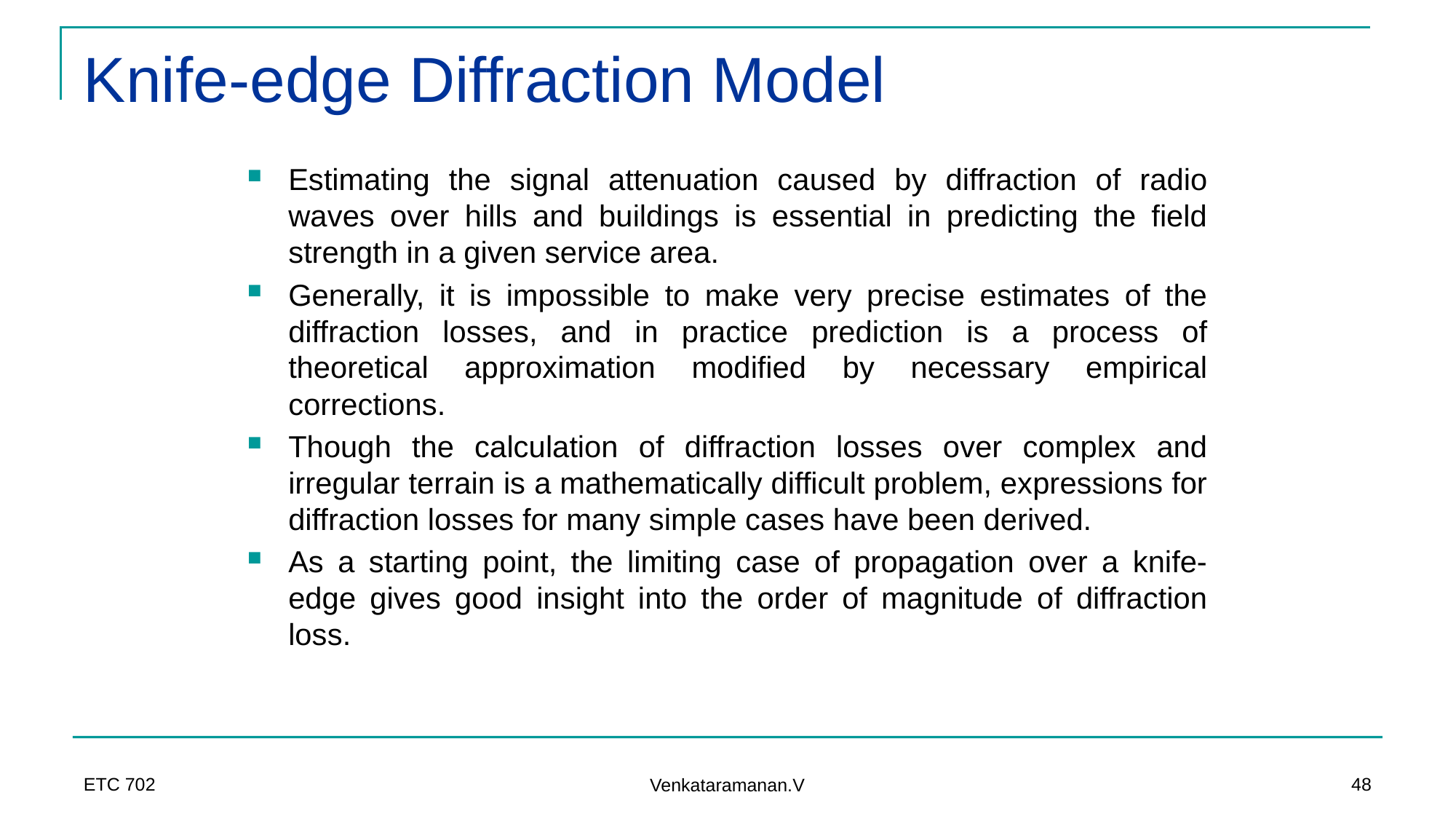

# Knife-edge Diffraction Model
Estimating the signal attenuation caused by diffraction of radio waves over hills and buildings is essential in predicting the field strength in a given service area.
Generally, it is impossible to make very precise estimates of the diffraction losses, and in practice prediction is a process of theoretical approximation modified by necessary empirical corrections.
Though the calculation of diffraction losses over complex and irregular terrain is a mathematically difficult problem, expressions for diffraction losses for many simple cases have been derived.
As a starting point, the limiting case of propagation over a knife-edge gives good insight into the order of magnitude of diffraction loss.
ETC 702
48
Venkataramanan.V